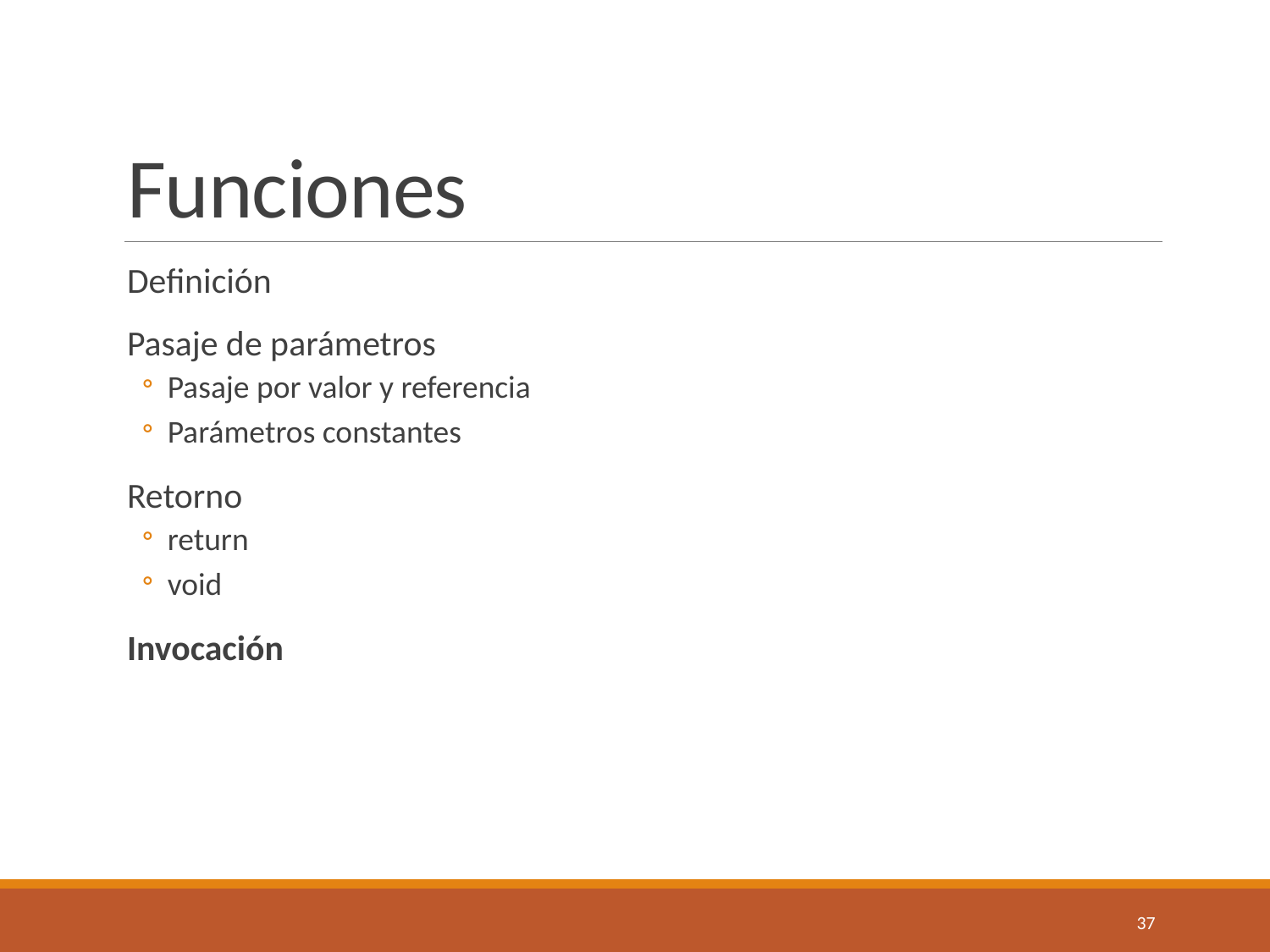

# Funciones
Definición
Pasaje de parámetros
Pasaje por valor y referencia
Parámetros constantes
Retorno
return
void
Invocación
37